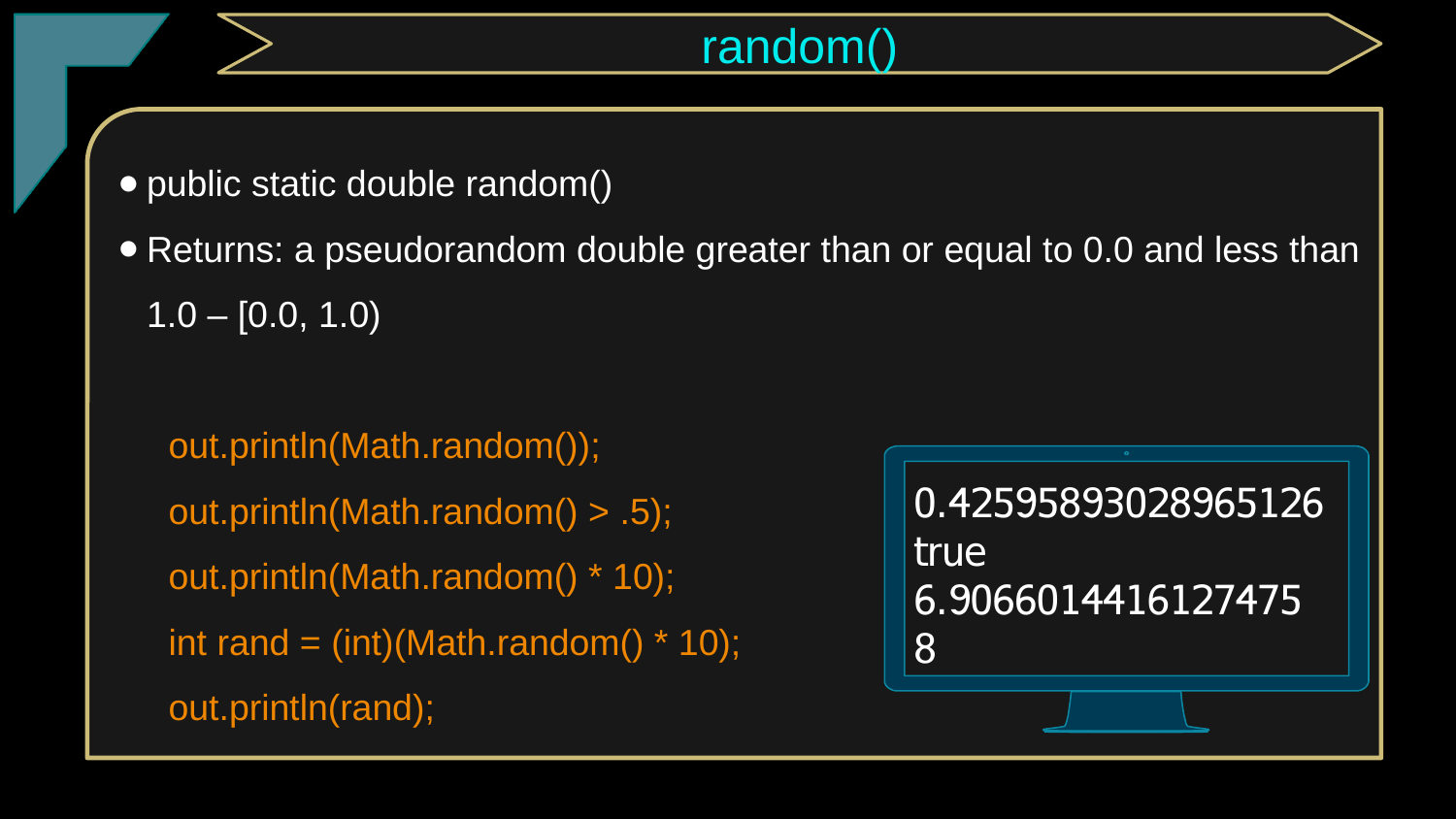

TClark
random()
public static double random()
Returns: a pseudorandom double greater than or equal to 0.0 and less than 1.0 – [0.0, 1.0)

     out.println(Math.random());
     out.println(Math.random() > .5);
     out.println(Math.random() * 10);
     int rand = (int)(Math.random() * 10);
     out.println(rand);

0.42595893028965126
true
6.9066014416127475
8